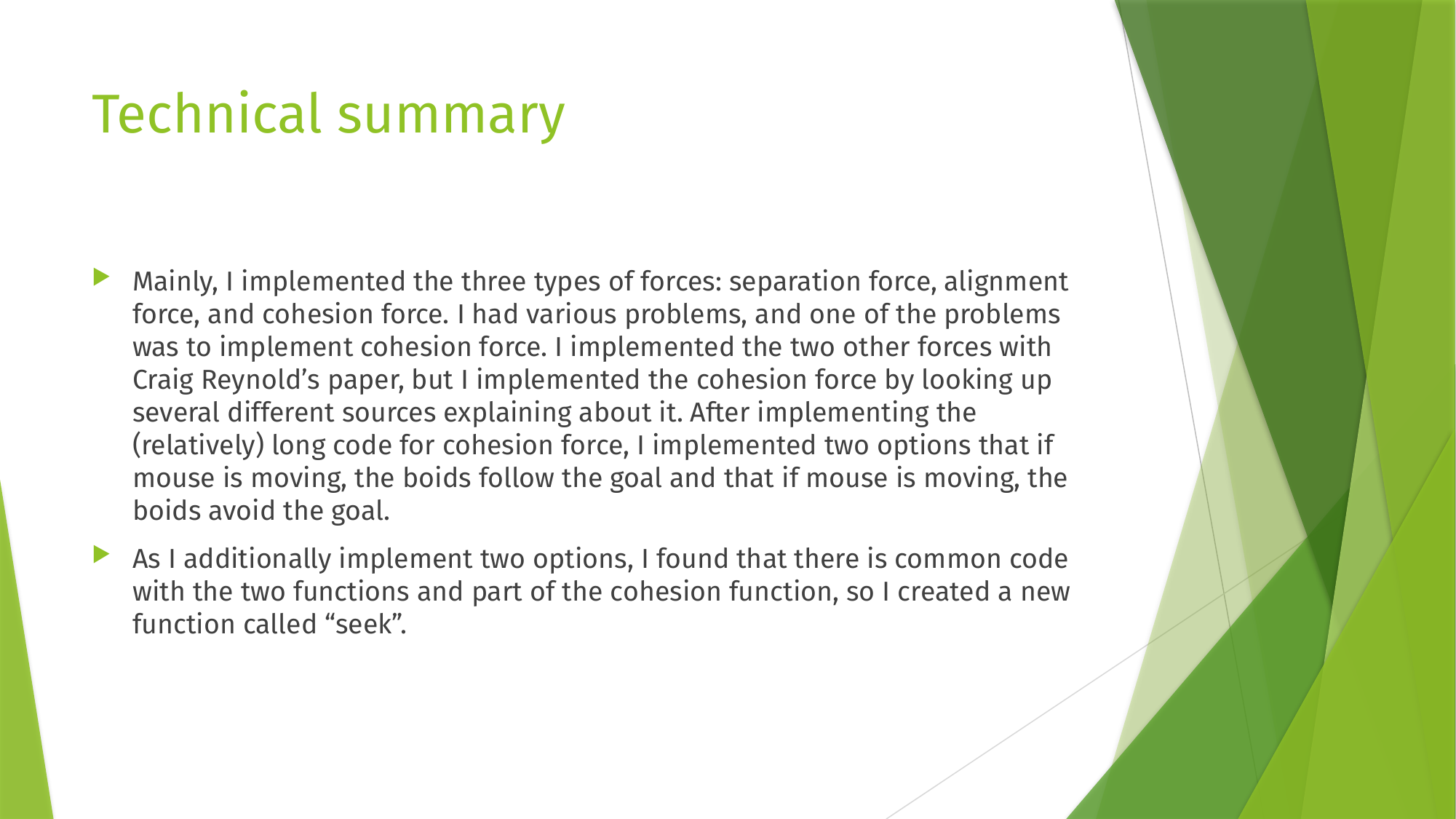

# Technical summary
Mainly, I implemented the three types of forces: separation force, alignment force, and cohesion force. I had various problems, and one of the problems was to implement cohesion force. I implemented the two other forces with Craig Reynold’s paper, but I implemented the cohesion force by looking up several different sources explaining about it. After implementing the (relatively) long code for cohesion force, I implemented two options that if mouse is moving, the boids follow the goal and that if mouse is moving, the boids avoid the goal.
As I additionally implement two options, I found that there is common code with the two functions and part of the cohesion function, so I created a new function called “seek”.